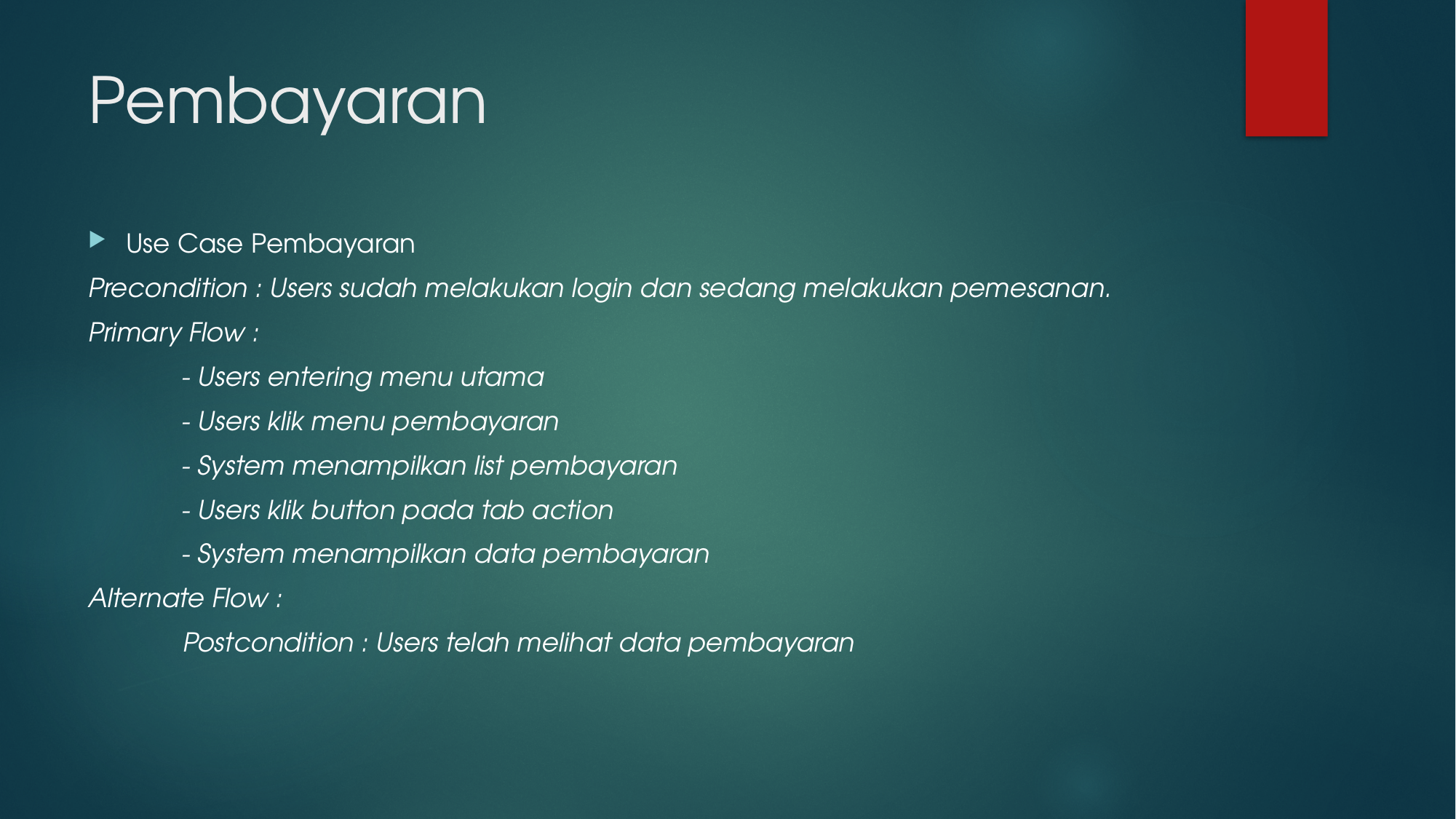

# Pembayaran
Use Case Pembayaran
Precondition : Users sudah melakukan login dan sedang melakukan pemesanan.
Primary Flow :
	- Users entering menu utama
	- Users klik menu pembayaran
	- System menampilkan list pembayaran
	- Users klik button pada tab action
	- System menampilkan data pembayaran
Alternate Flow :
             Postcondition : Users telah melihat data pembayaran